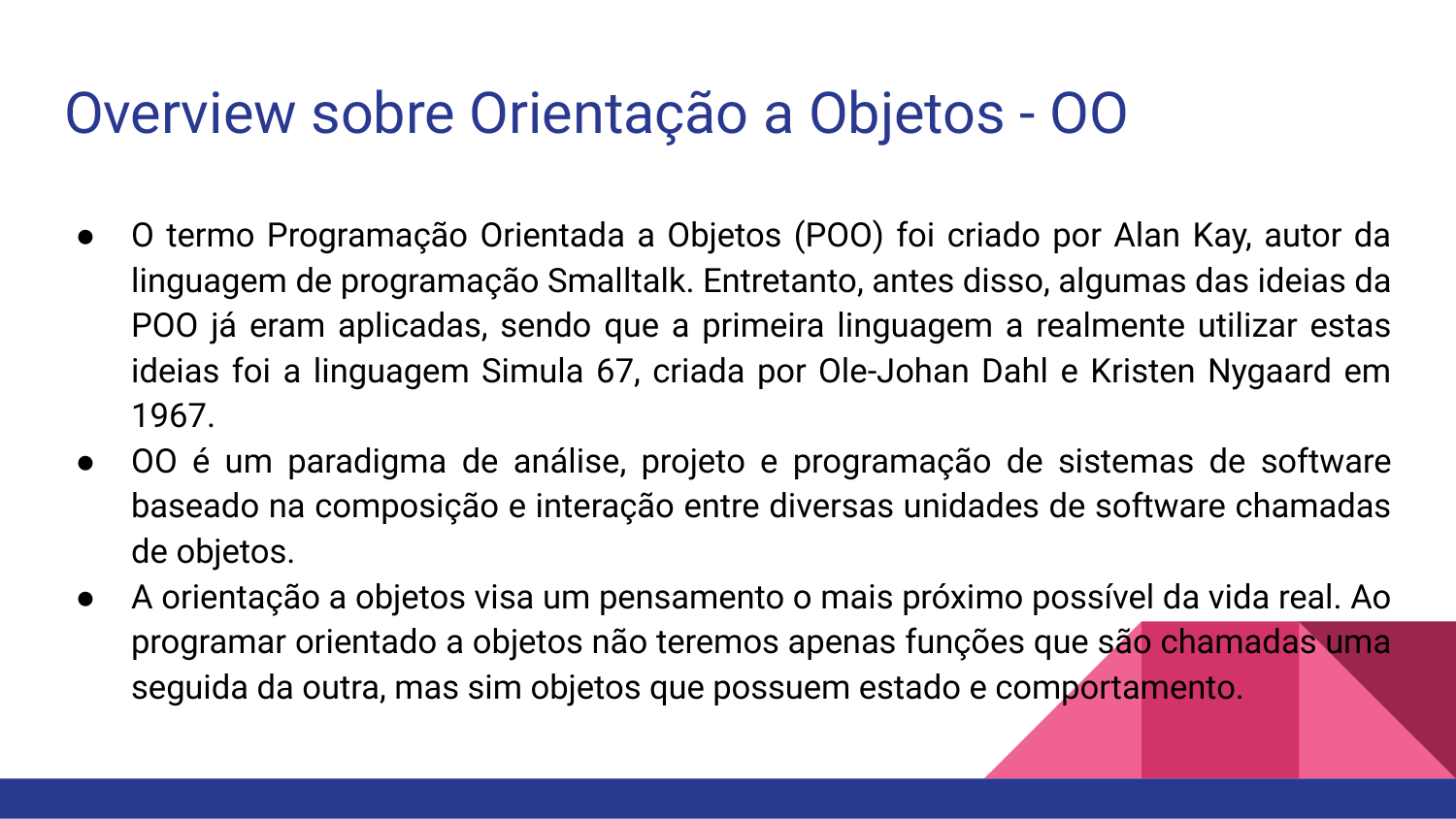

# Overview sobre Orientação a Objetos - OO
O termo Programação Orientada a Objetos (POO) foi criado por Alan Kay, autor da linguagem de programação Smalltalk. Entretanto, antes disso, algumas das ideias da POO já eram aplicadas, sendo que a primeira linguagem a realmente utilizar estas ideias foi a linguagem Simula 67, criada por Ole-Johan Dahl e Kristen Nygaard em 1967.
OO é um paradigma de análise, projeto e programação de sistemas de software baseado na composição e interação entre diversas unidades de software chamadas de objetos.
A orientação a objetos visa um pensamento o mais próximo possível da vida real. Ao programar orientado a objetos não teremos apenas funções que são chamadas uma seguida da outra, mas sim objetos que possuem estado e comportamento.